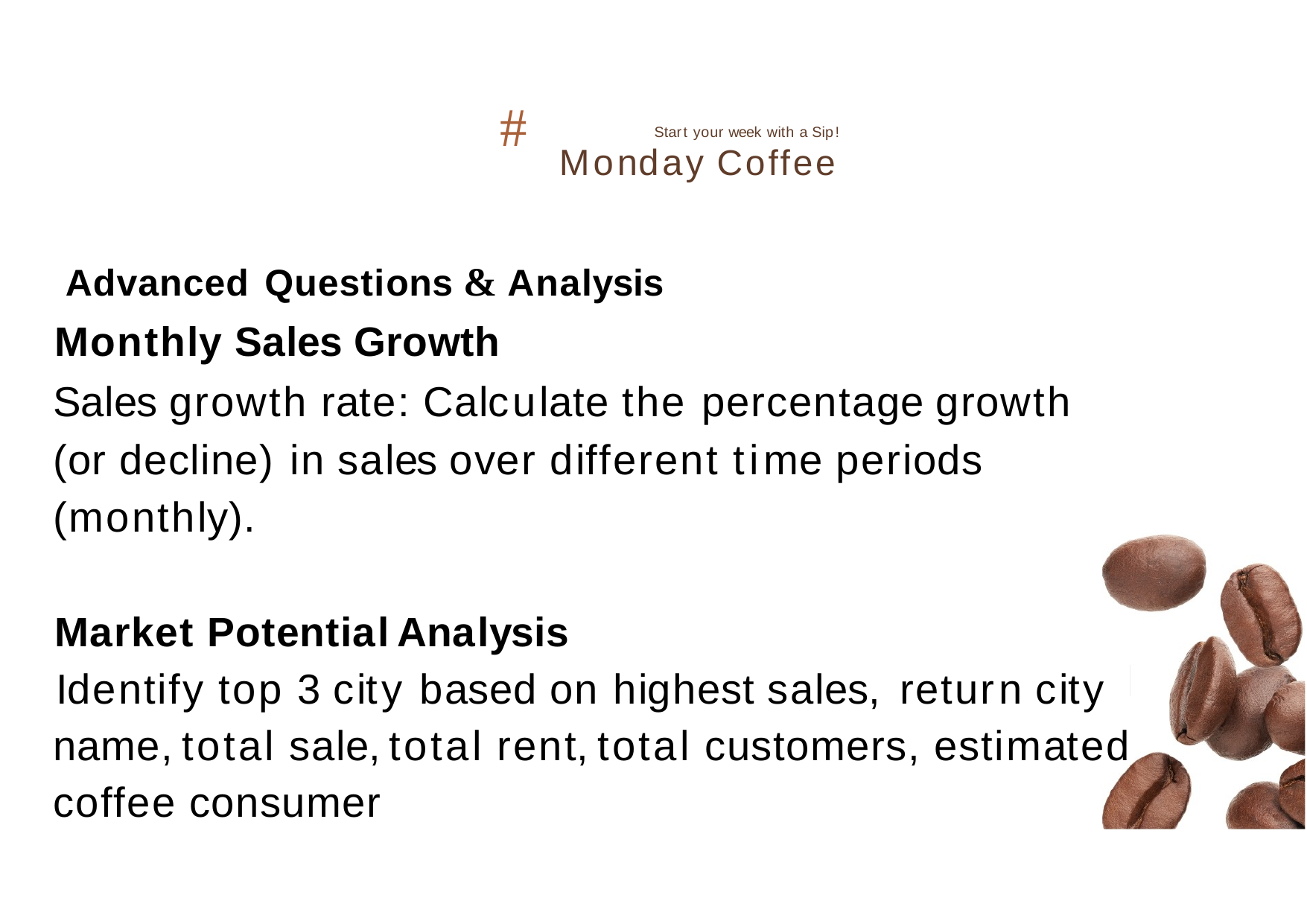

#
Start your week with a Sip!
Monday Coffee
Advanced Questions & Analysis
Monthly Sales Growth
Sales growth rate: Calculate the percentage growth (or decline) in sales over different time periods (monthly).

Market PotentialAnalysis
Identify top 3 city based on highest sales, return city name,total sale,total rent,total customers, estimated coffee consumer